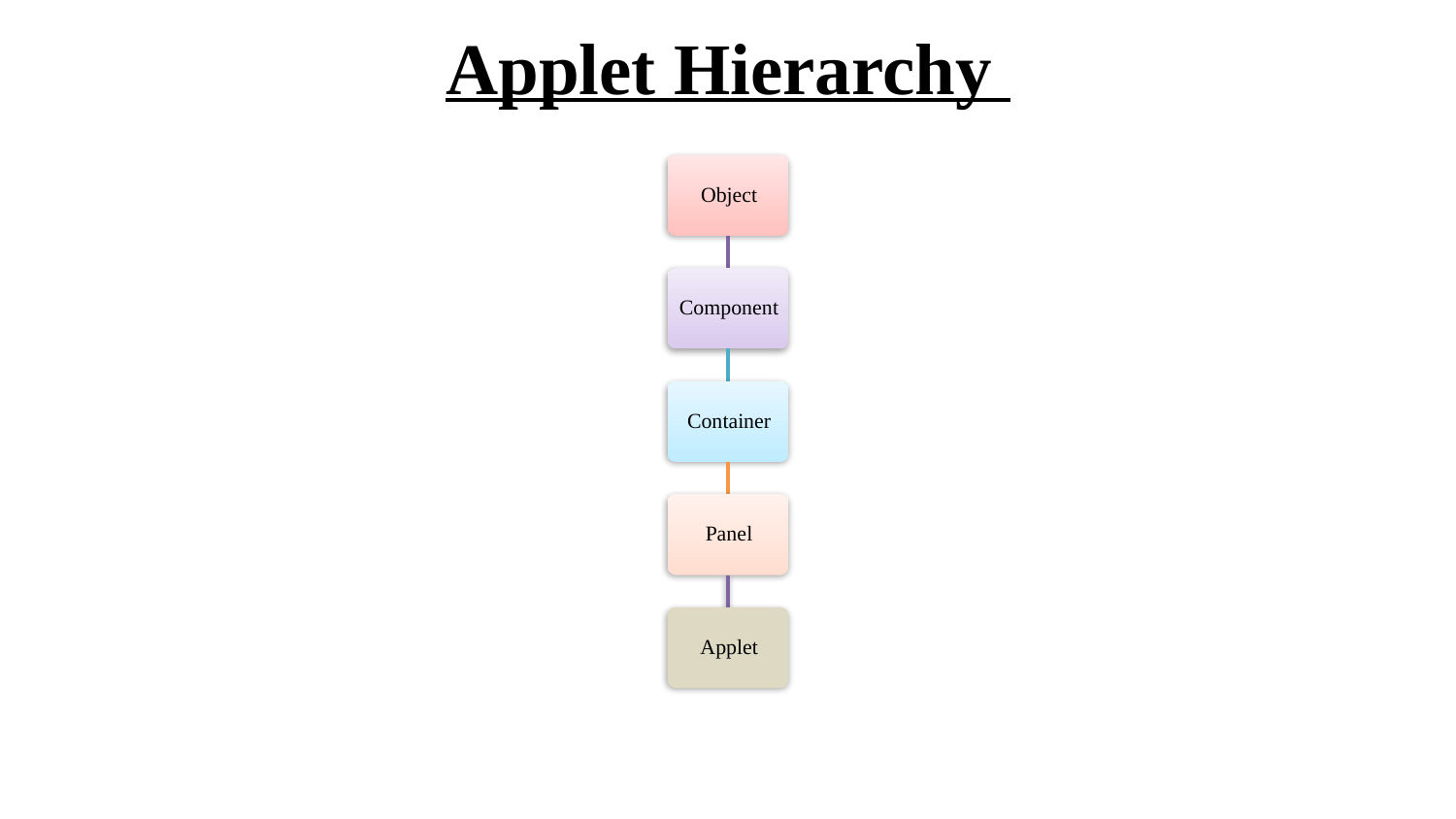

# Applet Hierarchy
Object
Component
Container
Panel
Applet